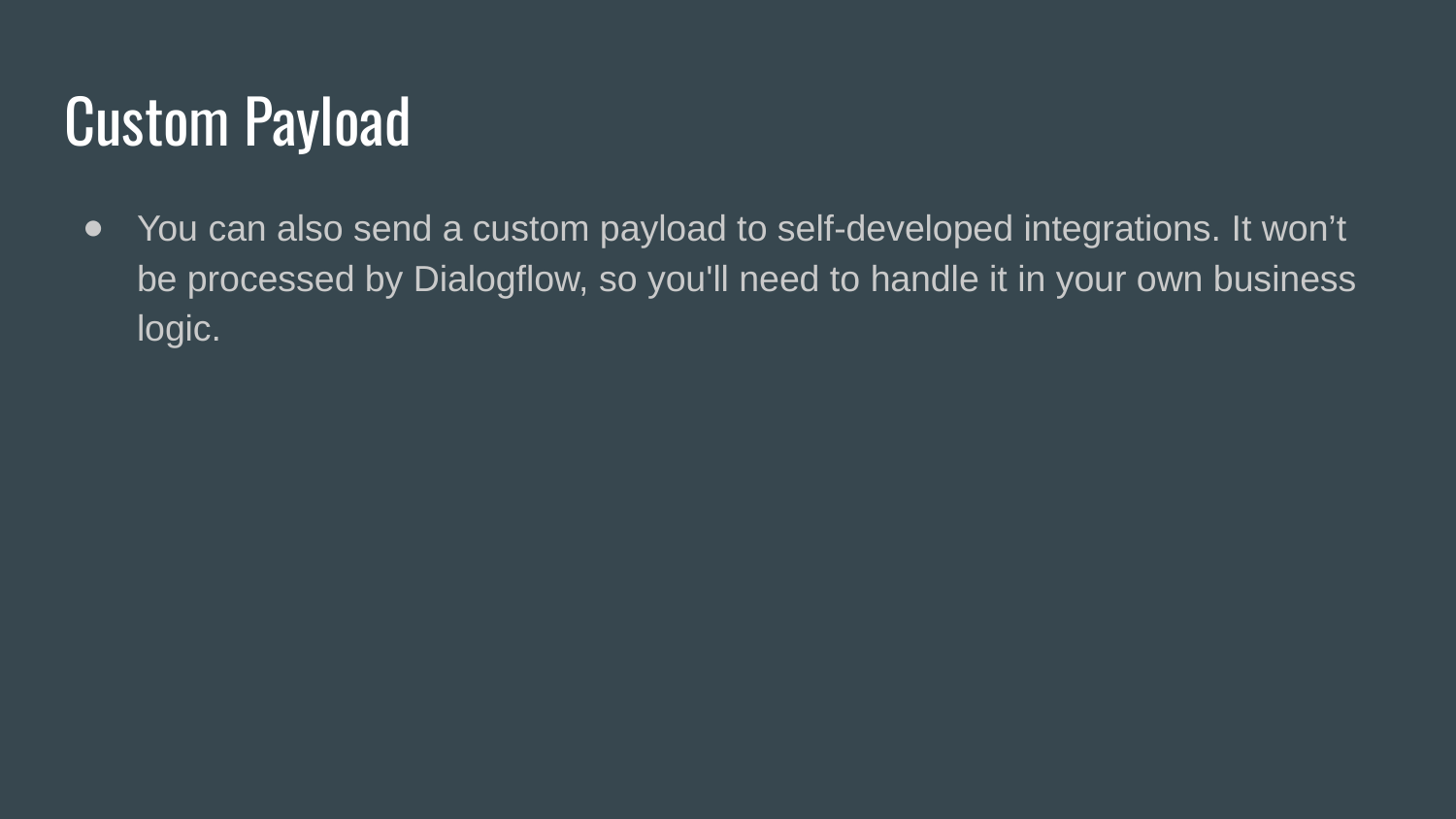

# Custom Payload
You can also send a custom payload to self-developed integrations. It won’t be processed by Dialogflow, so you'll need to handle it in your own business logic.